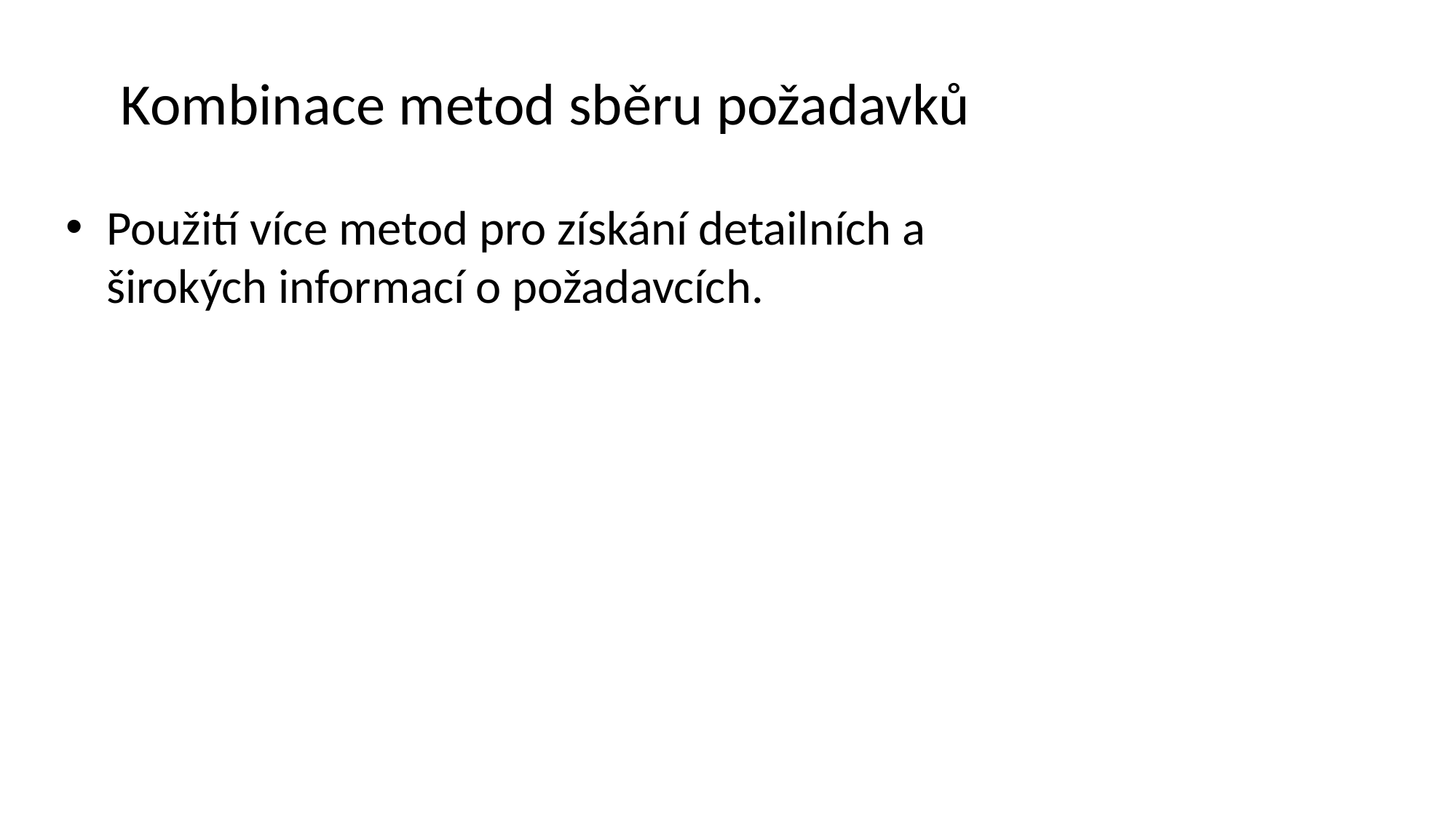

# Kombinace metod sběru požadavků
Použití více metod pro získání detailních a širokých informací o požadavcích.